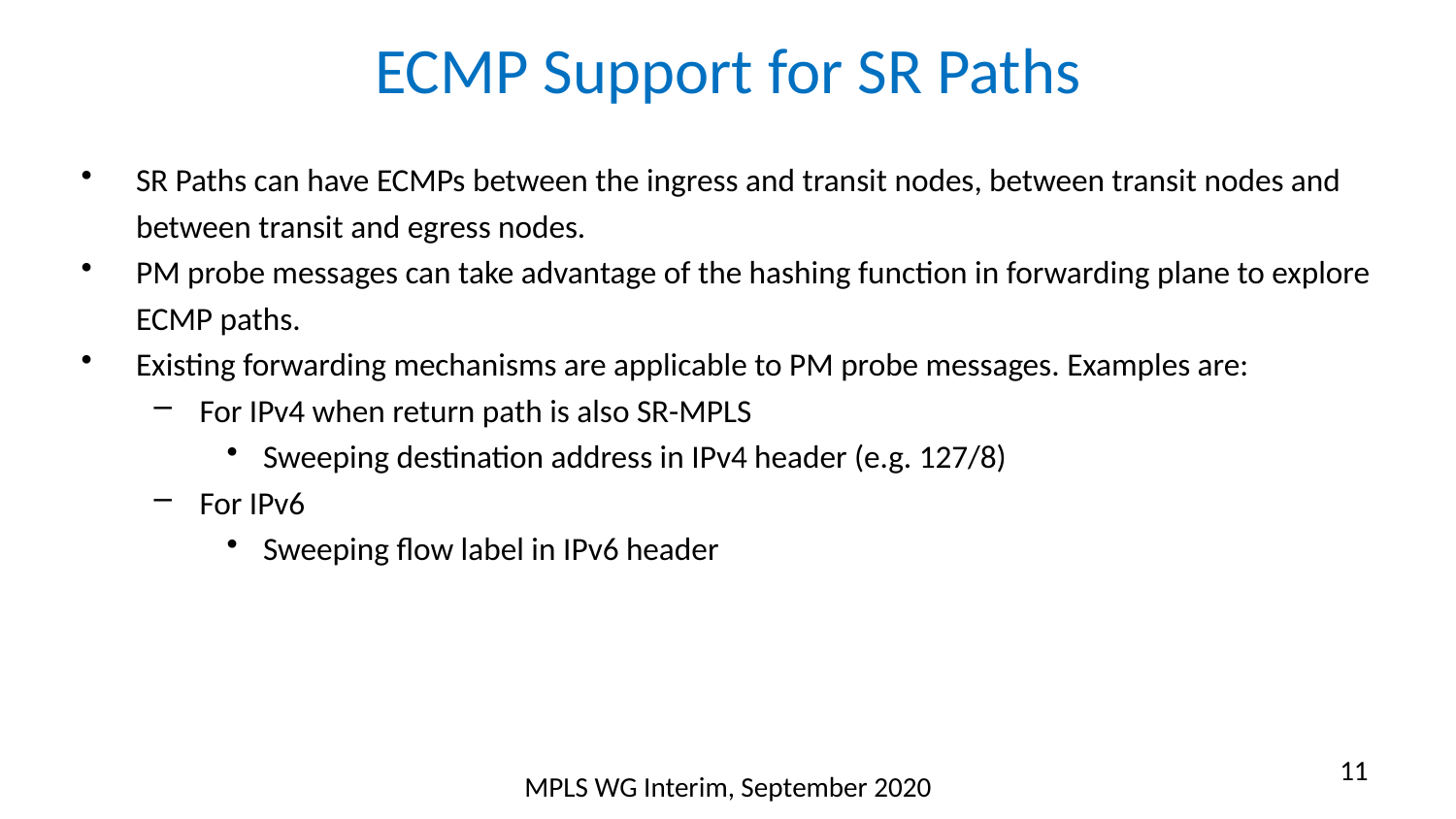

# ECMP Support for SR Paths
SR Paths can have ECMPs between the ingress and transit nodes, between transit nodes and between transit and egress nodes.
PM probe messages can take advantage of the hashing function in forwarding plane to explore ECMP paths.
Existing forwarding mechanisms are applicable to PM probe messages. Examples are:
For IPv4 when return path is also SR-MPLS
Sweeping destination address in IPv4 header (e.g. 127/8)
For IPv6
Sweeping flow label in IPv6 header
11
MPLS WG Interim, September 2020